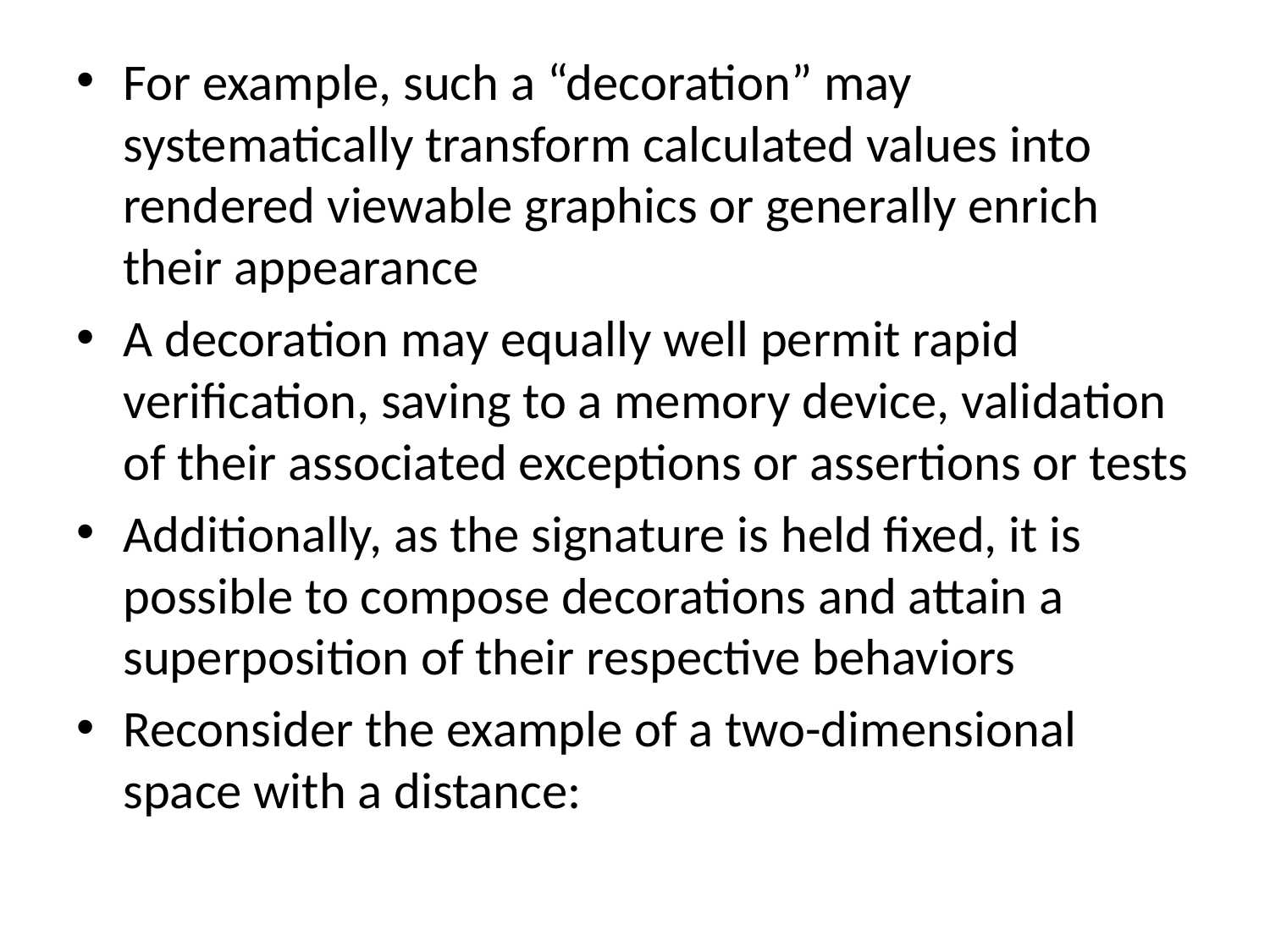

For example, such a “decoration” may systematically transform calculated values into rendered viewable graphics or generally enrich their appearance
A decoration may equally well permit rapid verification, saving to a memory device, validation of their associated exceptions or assertions or tests
Additionally, as the signature is held fixed, it is possible to compose decorations and attain a superposition of their respective behaviors
Reconsider the example of a two-dimensional space with a distance: